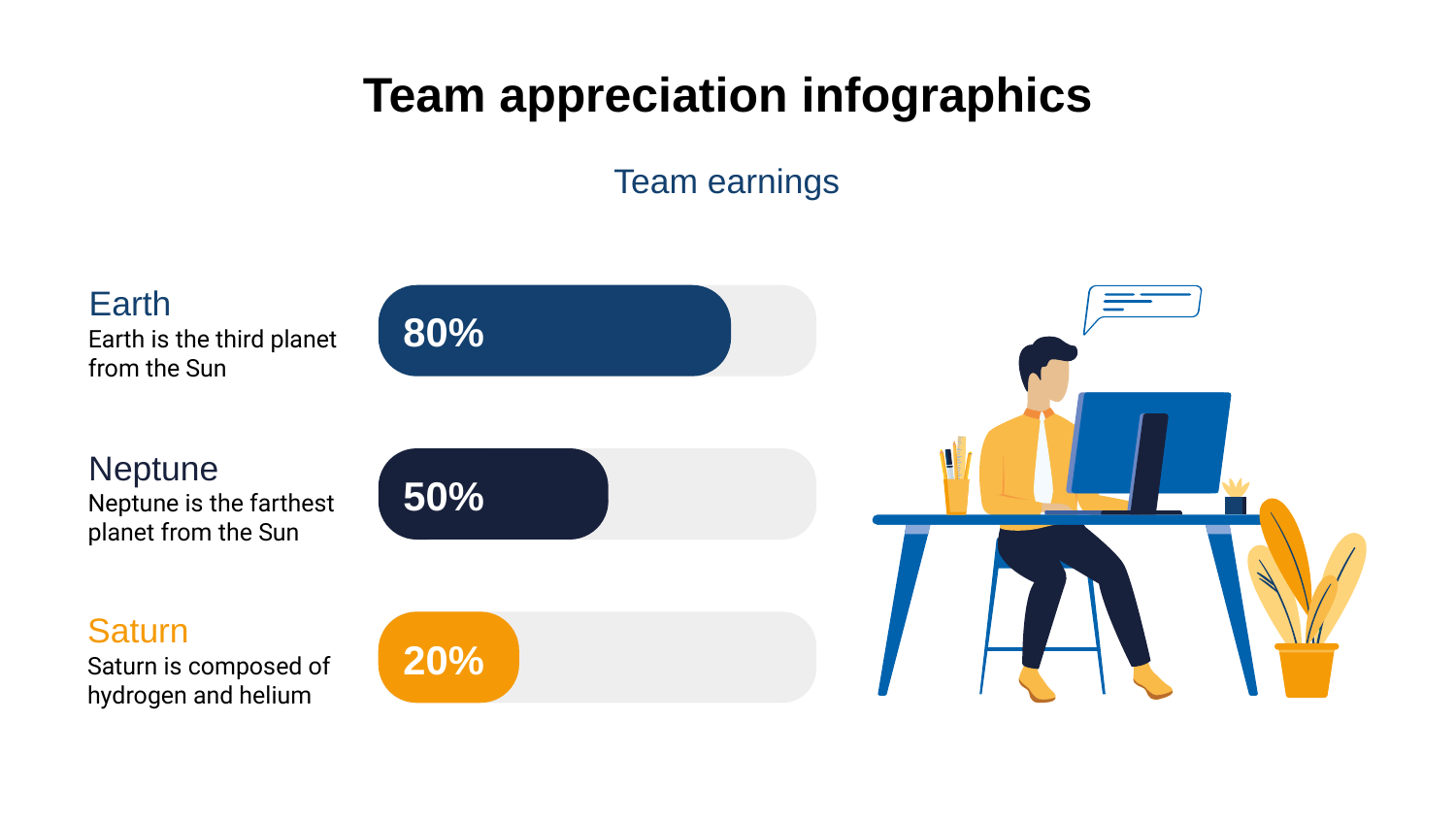

# Team appreciation infographics
Team earnings
Earth

80%
Earth is the third planet from the Sun
Neptune

50%
Neptune is the farthest planet from the Sun
Saturn

20%
Saturn is composed of hydrogen and helium